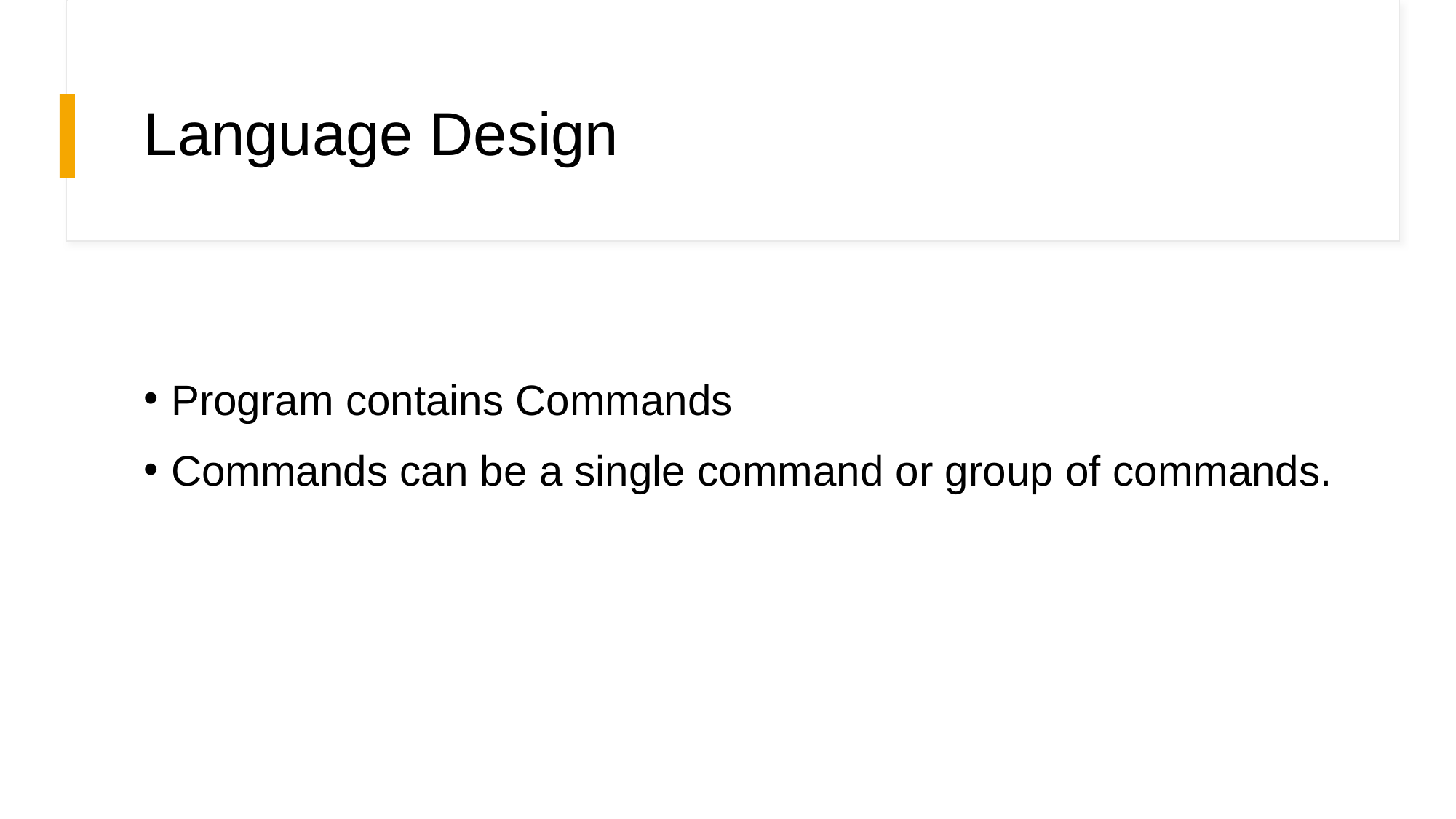

# Language Design

Program contains Commands
Commands can be a single command or group of commands.